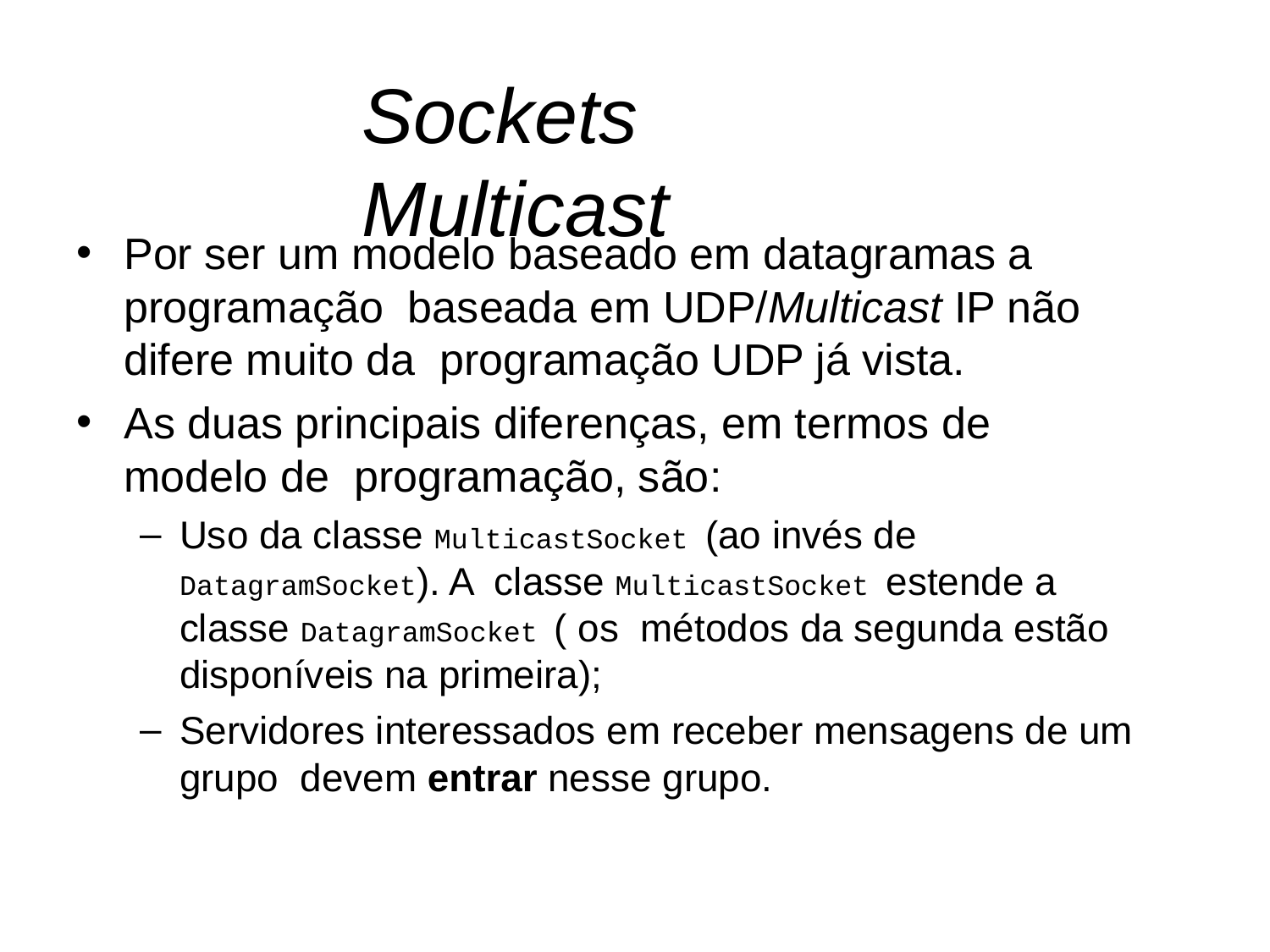

# Sockets Multicast
Por ser um modelo baseado em datagramas a programação  baseada em UDP/Multicast IP não difere muito da  programação UDP já vista.
As duas principais diferenças, em termos de modelo de  programação, são:
Uso da classe MulticastSocket (ao invés de DatagramSocket). A  classe MulticastSocket estende a classe DatagramSocket ( os  métodos da segunda estão disponíveis na primeira);
Servidores interessados em receber mensagens de um grupo  devem entrar nesse grupo.